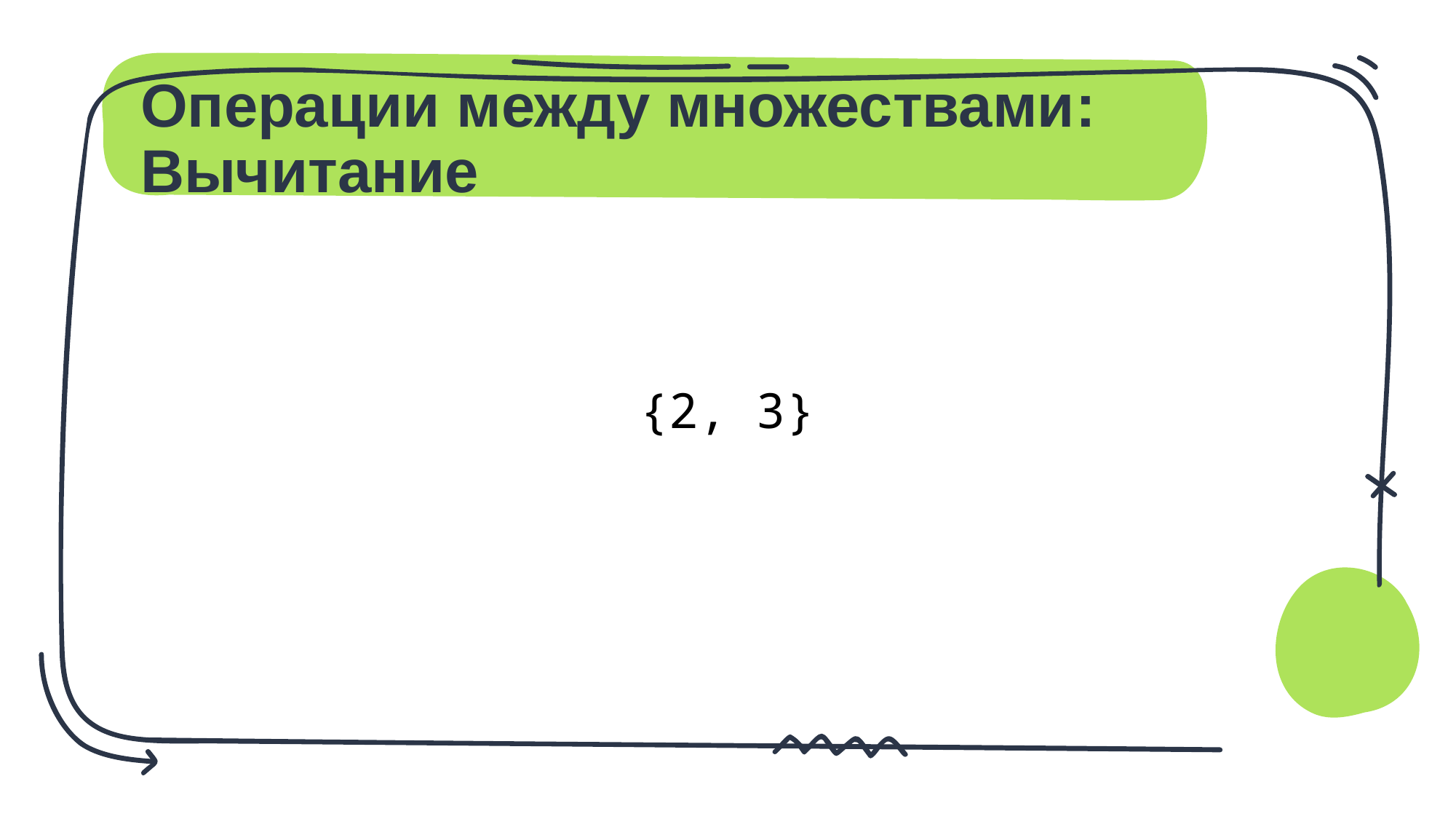

# Операции между множествами: Вычитание
{2, 3}